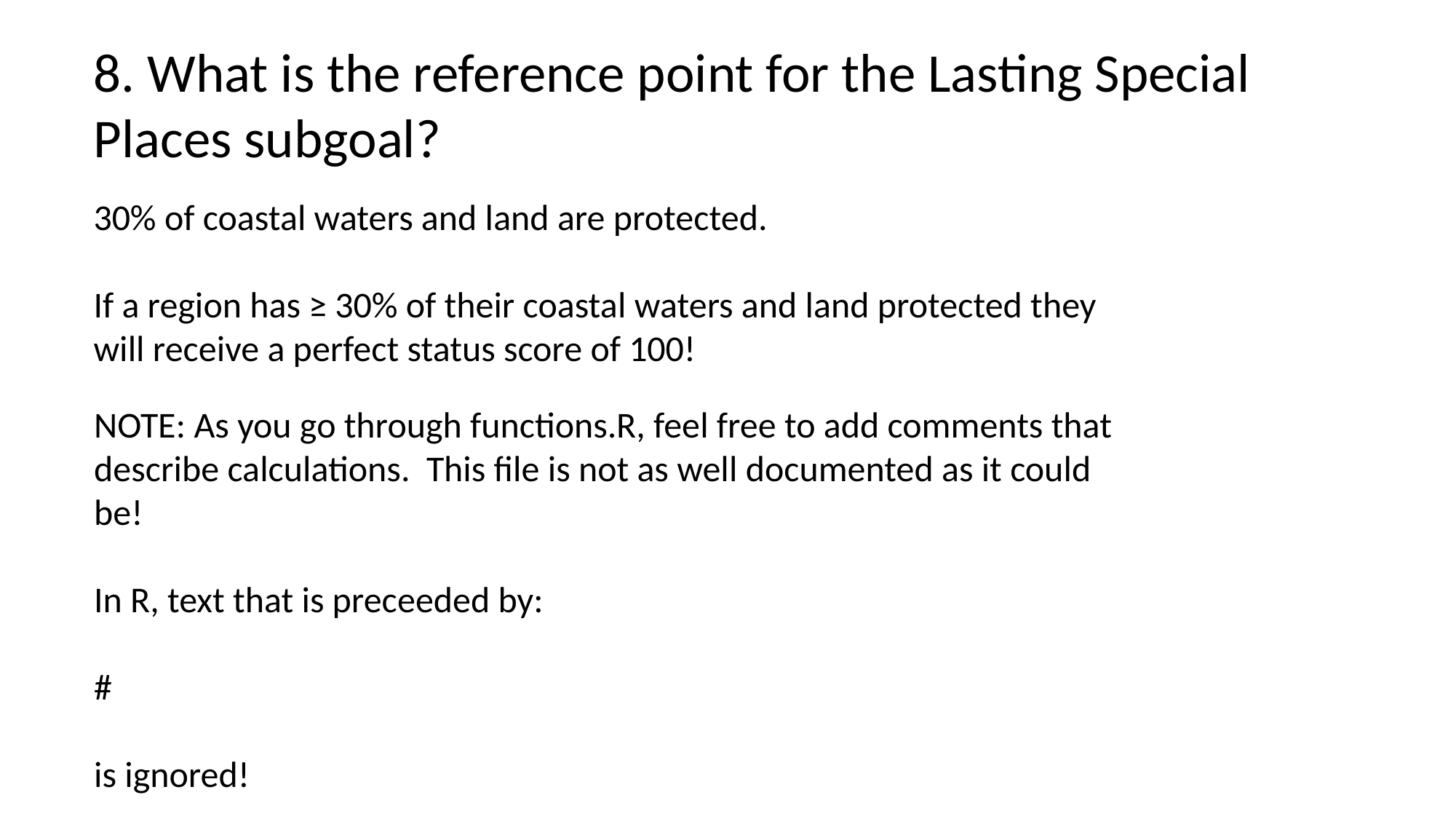

8. What is the reference point for the Lasting Special Places subgoal?
30% of coastal waters and land are protected.

If a region has ≥ 30% of their coastal waters and land protected they will receive a perfect status score of 100!
NOTE: As you go through functions.R, feel free to add comments that describe calculations.  This file is not as well documented as it could be!

In R, text that is preceeded by:

#

is ignored!